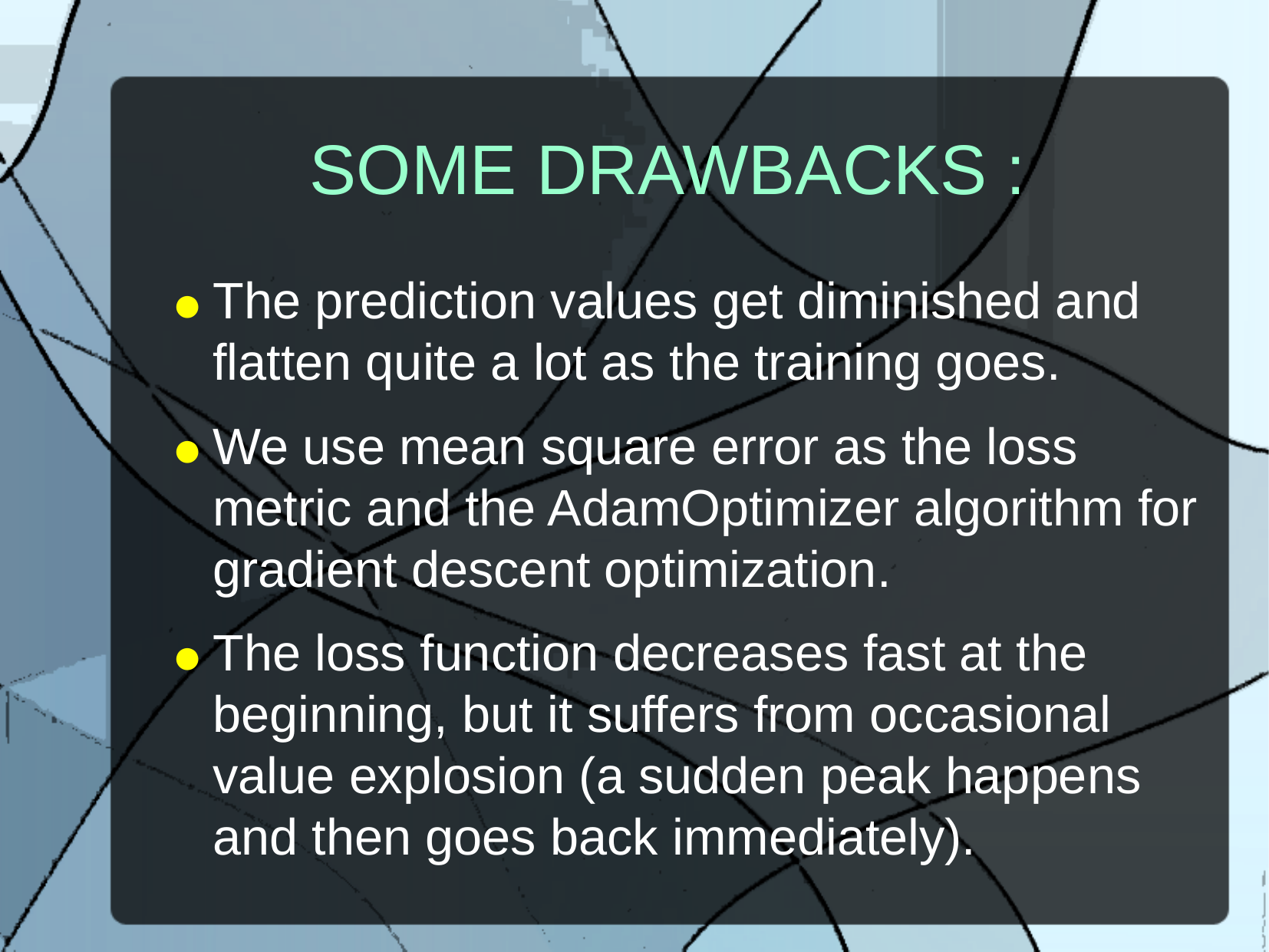

SOME DRAWBACKS :
The prediction values get diminished and flatten quite a lot as the training goes.
We use mean square error as the loss metric and the AdamOptimizer algorithm for gradient descent optimization.
The loss function decreases fast at the beginning, but it suffers from occasional value explosion (a sudden peak happens and then goes back immediately).